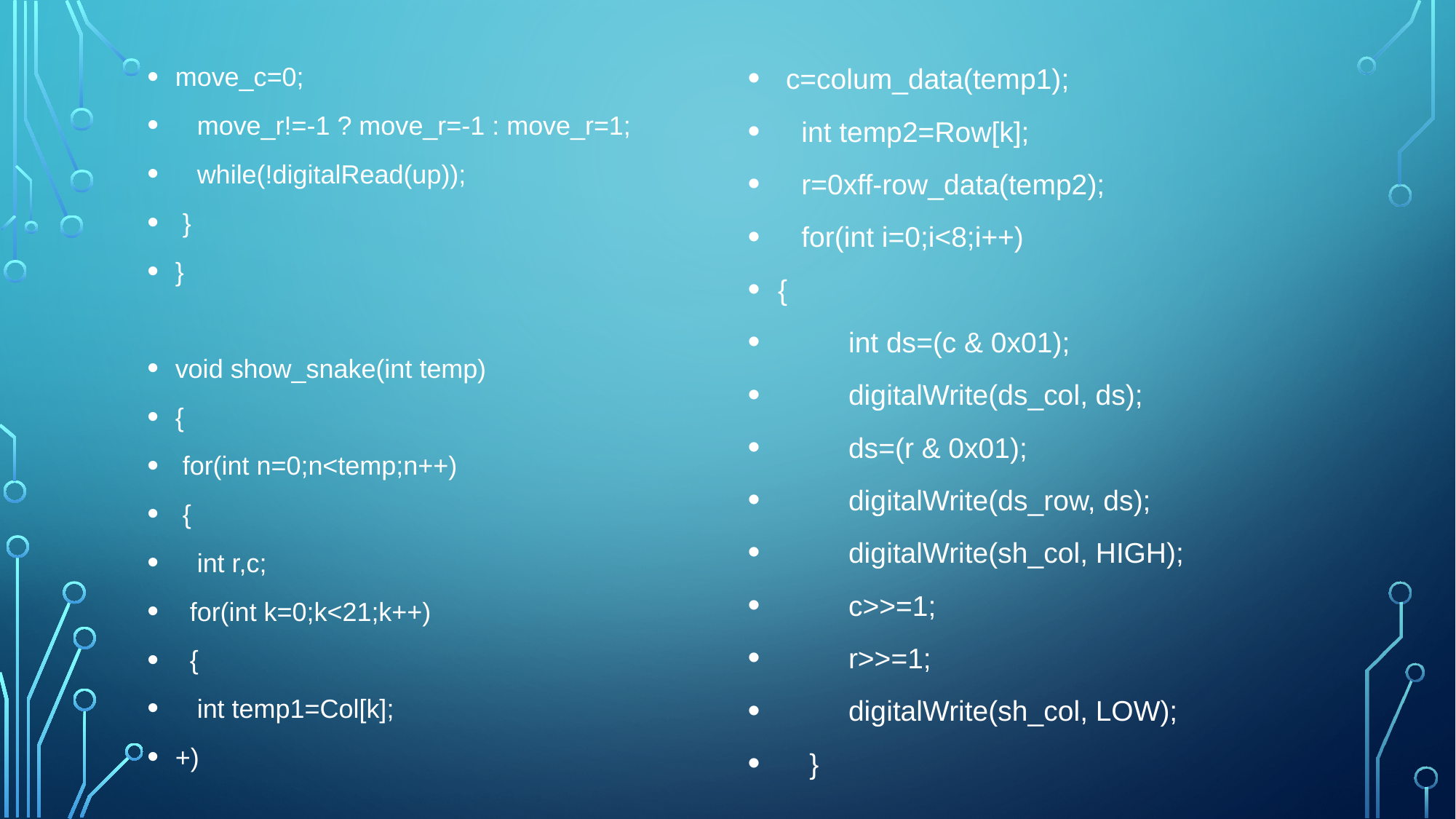

#
move_c=0;
   move_r!=-1 ? move_r=-1 : move_r=1;
   while(!digitalRead(up));
 }
}

void show_snake(int temp)
{
 for(int n=0;n<temp;n++)
 {
   int r,c;
  for(int k=0;k<21;k++)
  {
   int temp1=Col[k];
+)

 c=colum_data(temp1);
   int temp2=Row[k];
   r=0xff-row_data(temp2);
   for(int i=0;i<8;i++)
{
         int ds=(c & 0x01);
         digitalWrite(ds_col, ds);
         ds=(r & 0x01);
         digitalWrite(ds_row, ds);
         digitalWrite(sh_col, HIGH);
         c>>=1;
         r>>=1;
         digitalWrite(sh_col, LOW);
    }